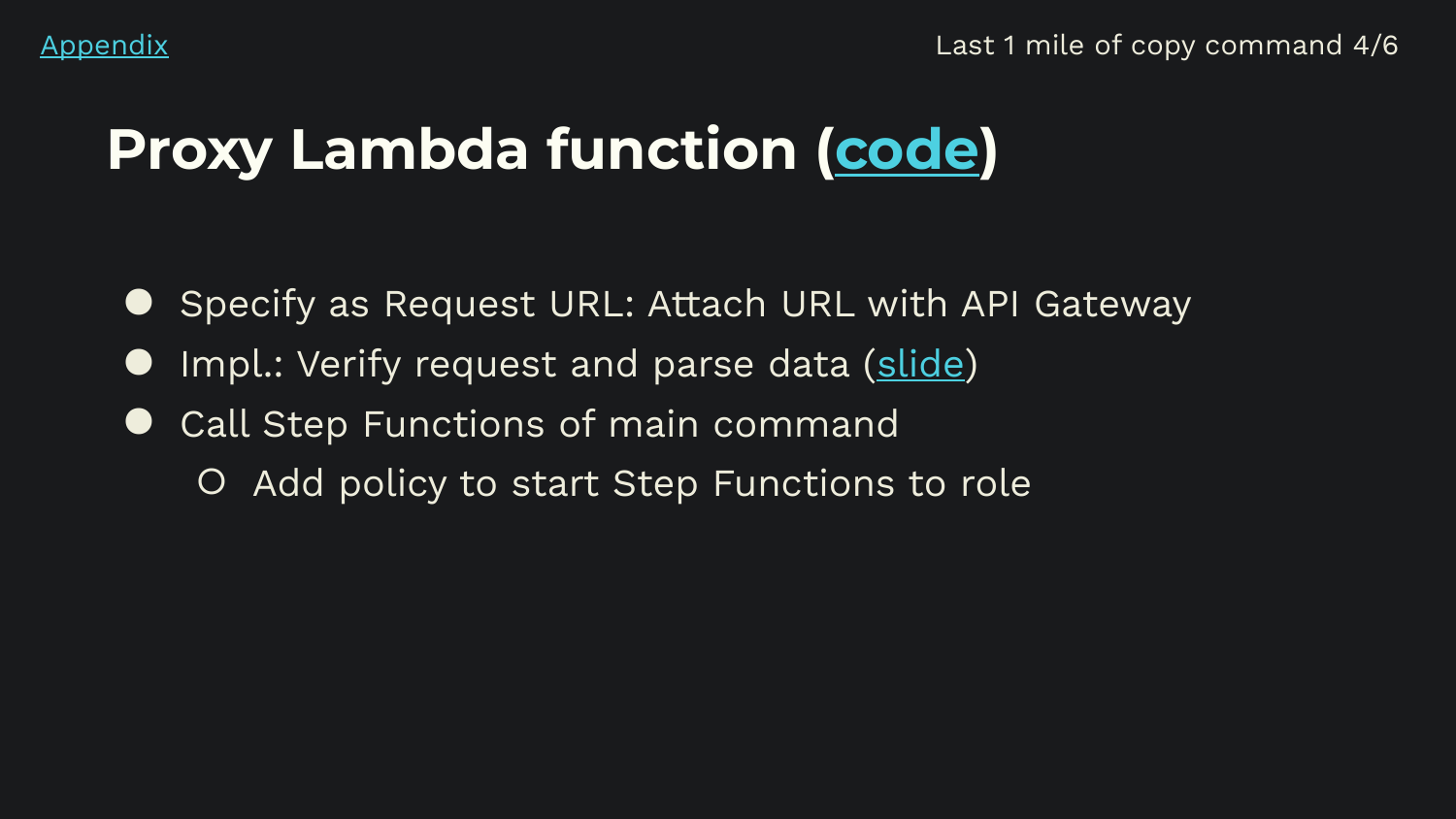

Appendix
Last 1 mile of copy command 4/6
# Proxy Lambda function (code)
Specify as Request URL: Attach URL with API Gateway
Impl.: Verify request and parse data (slide)
Call Step Functions of main command
Add policy to start Step Functions to role